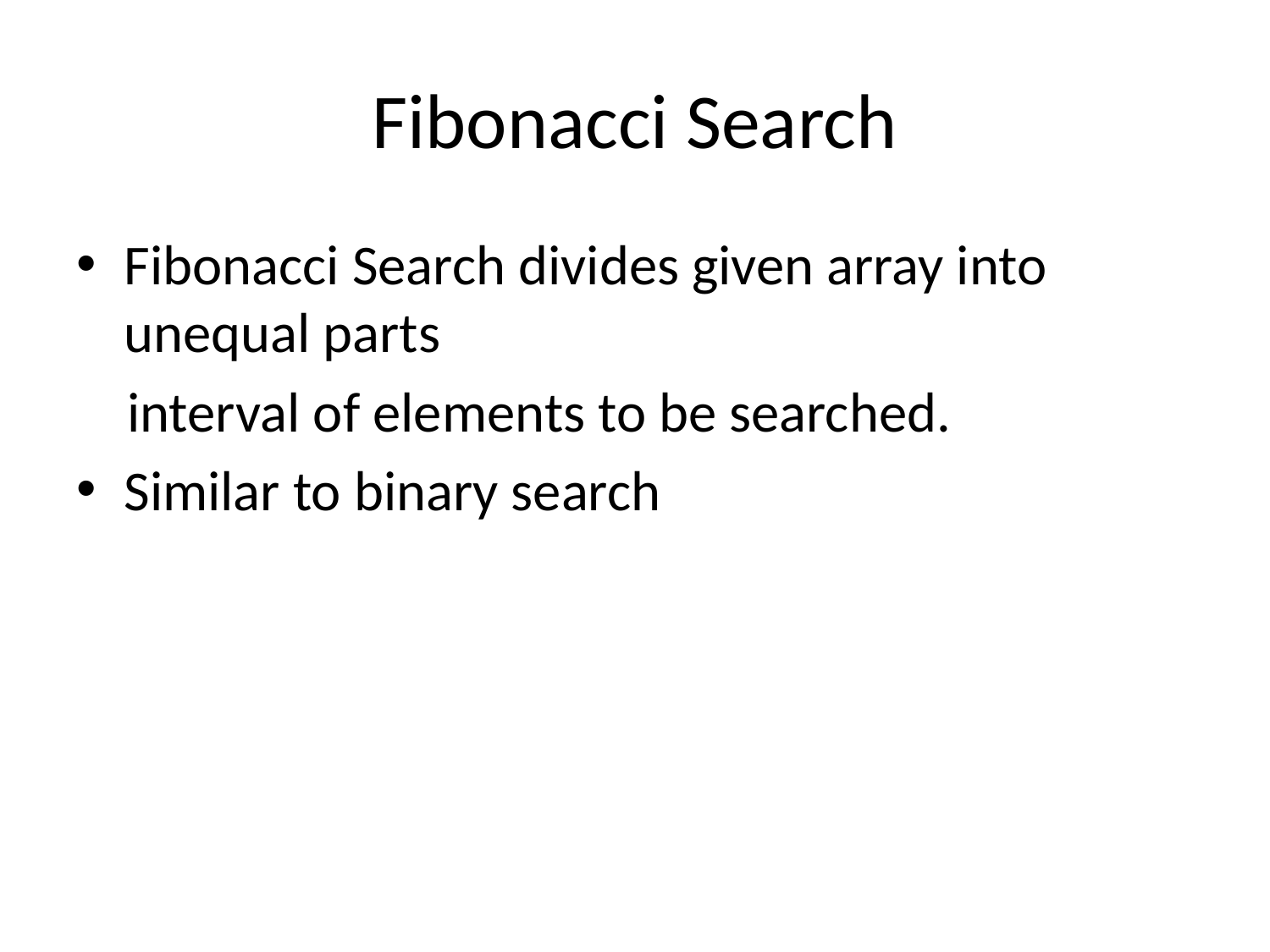

# Fibonacci Search
Fibonacci Search divides given array into unequal parts
    interval of elements to be searched.
Similar to binary search